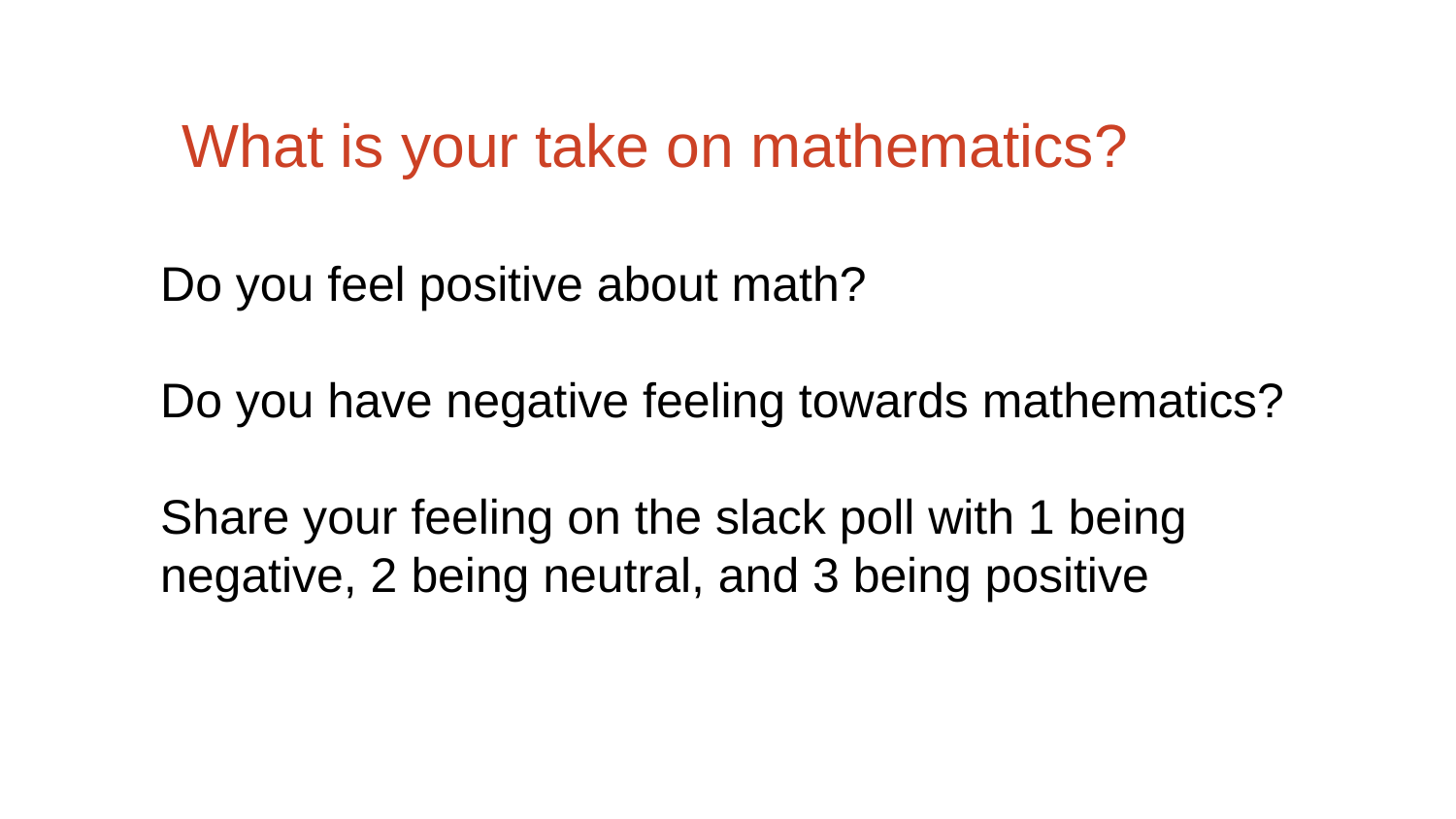

What is your take on mathematics?
Do you feel positive about math?

Do you have negative feeling towards mathematics?

Share your feeling on the slack poll with 1 being negative, 2 being neutral, and 3 being positive